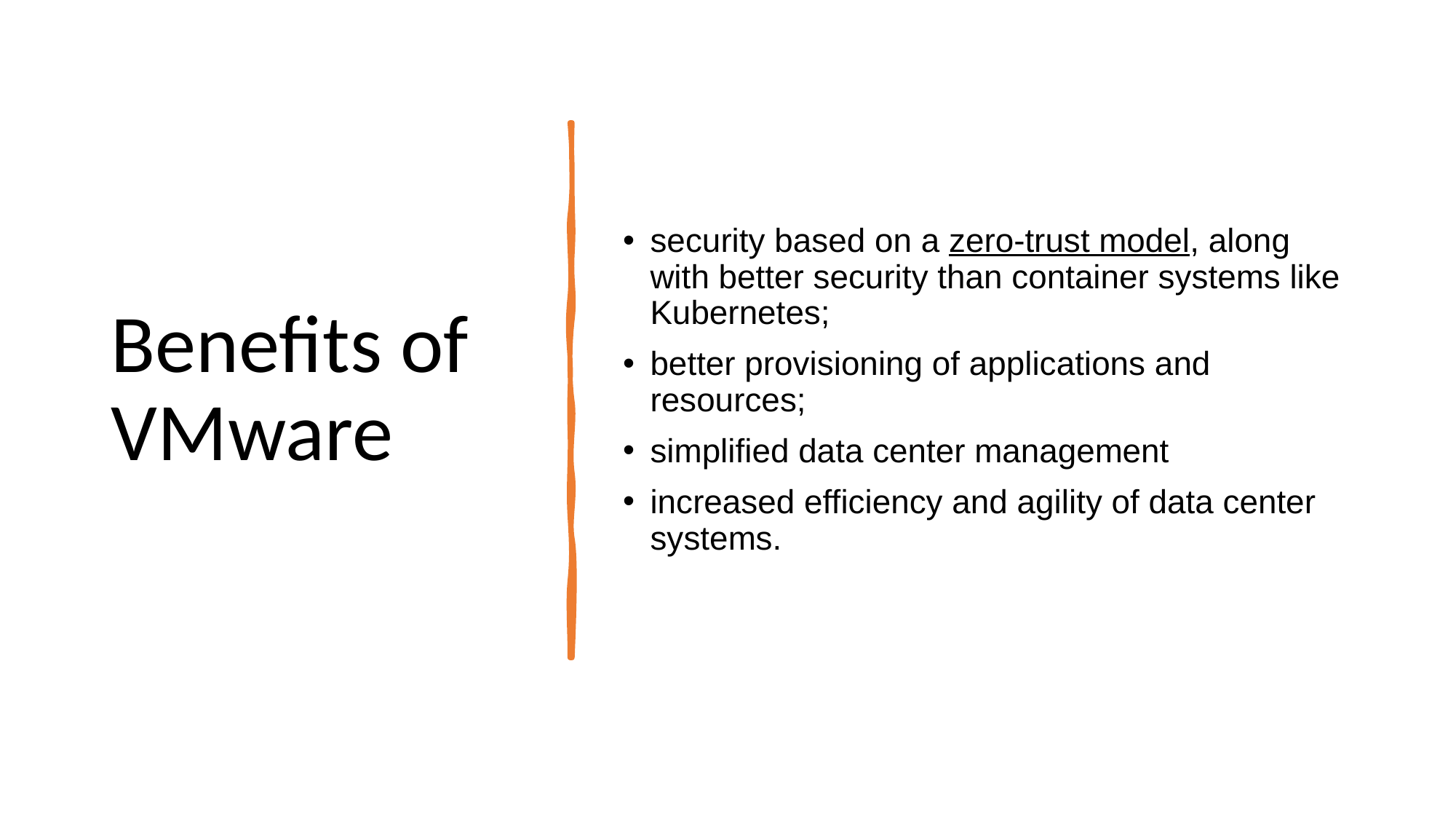

# Benefits of VMware
security based on a zero-trust model, along with better security than container systems like Kubernetes;
better provisioning of applications and resources;
simplified data center management
increased efficiency and agility of data center systems.